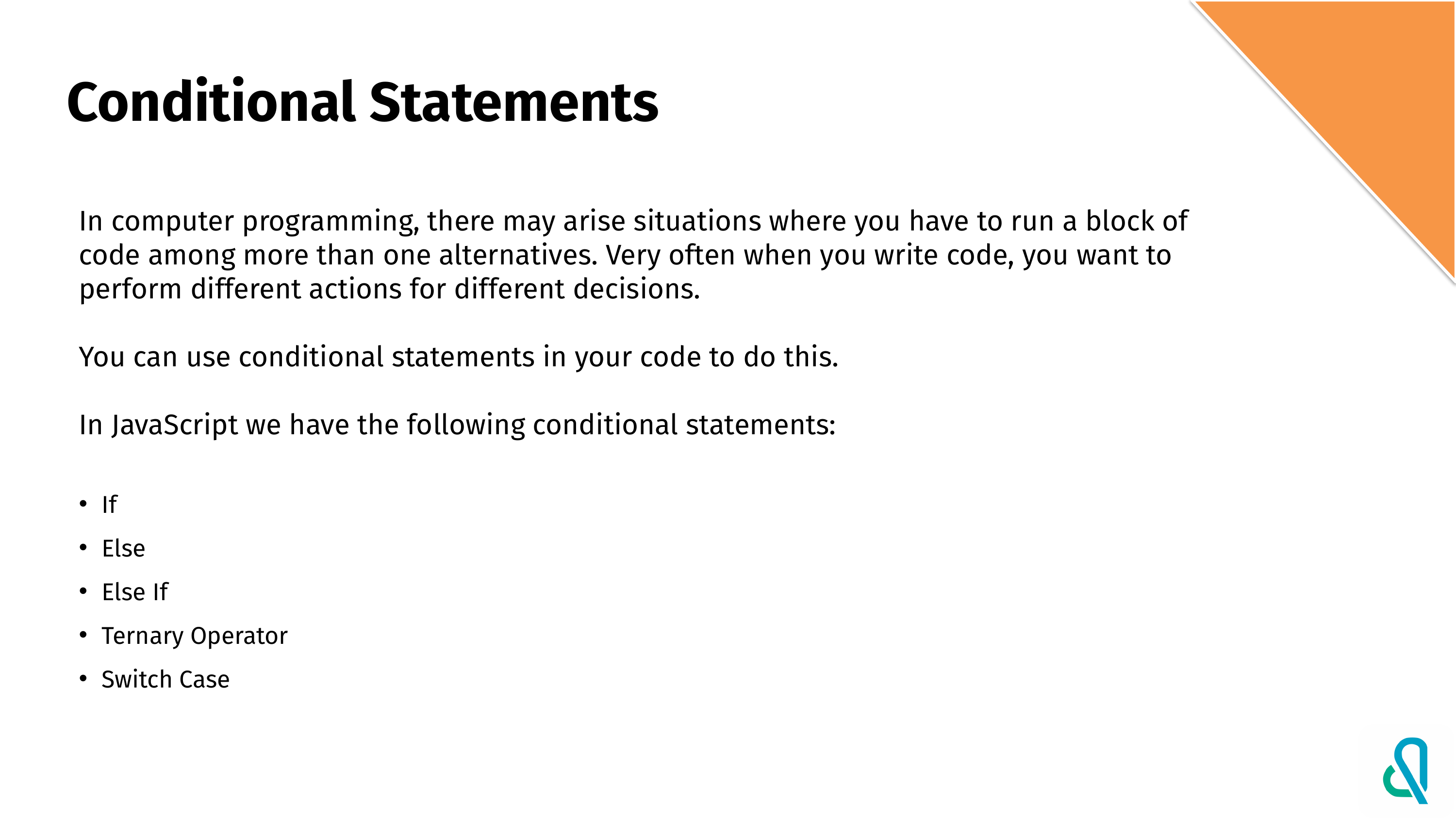

# Conditional Statements
In computer programming, there may arise situations where you have to run a block of code among more than one alternatives. Very often when you write code, you want to perform different actions for different decisions.

You can use conditional statements in your code to do this.

In JavaScript we have the following conditional statements:

If
Else
Else If
Ternary Operator
Switch Case